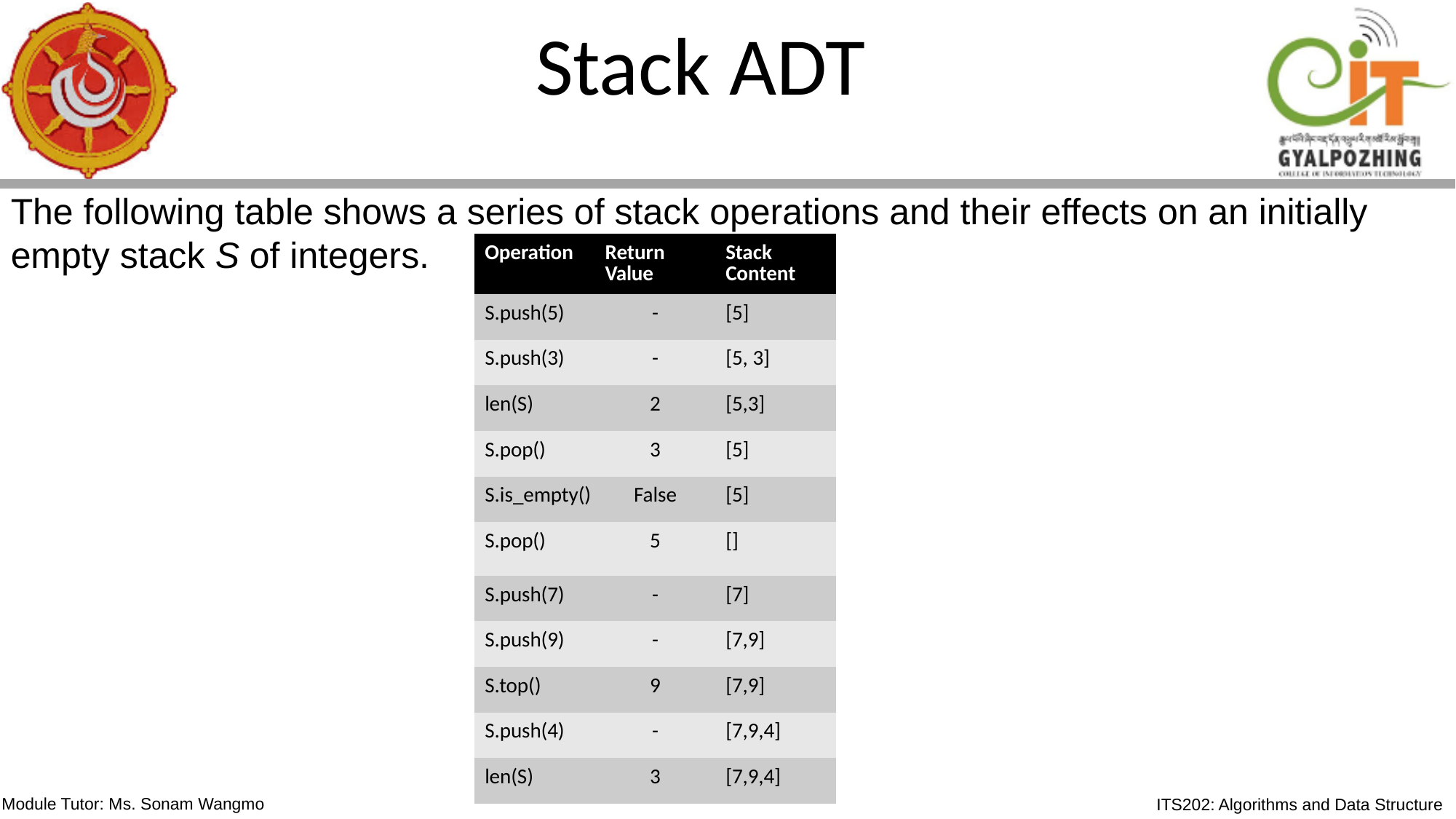

Stack ADT
The following table shows a series of stack operations and their effects on an initially empty stack S of integers.
| Operation | Return Value | Stack Content |
| --- | --- | --- |
| S.push(5) | - | [5] |
| S.push(3) | - | [5, 3] |
| len(S) | 2 | [5,3] |
| S.pop() | 3 | [5] |
| S.is\_empty() | False | [5] |
| S.pop() | 5 | [] |
| S.push(7) | - | [7] |
| S.push(9) | - | [7,9] |
| S.top() | 9 | [7,9] |
| S.push(4) | - | [7,9,4] |
| len(S) | 3 | [7,9,4] |